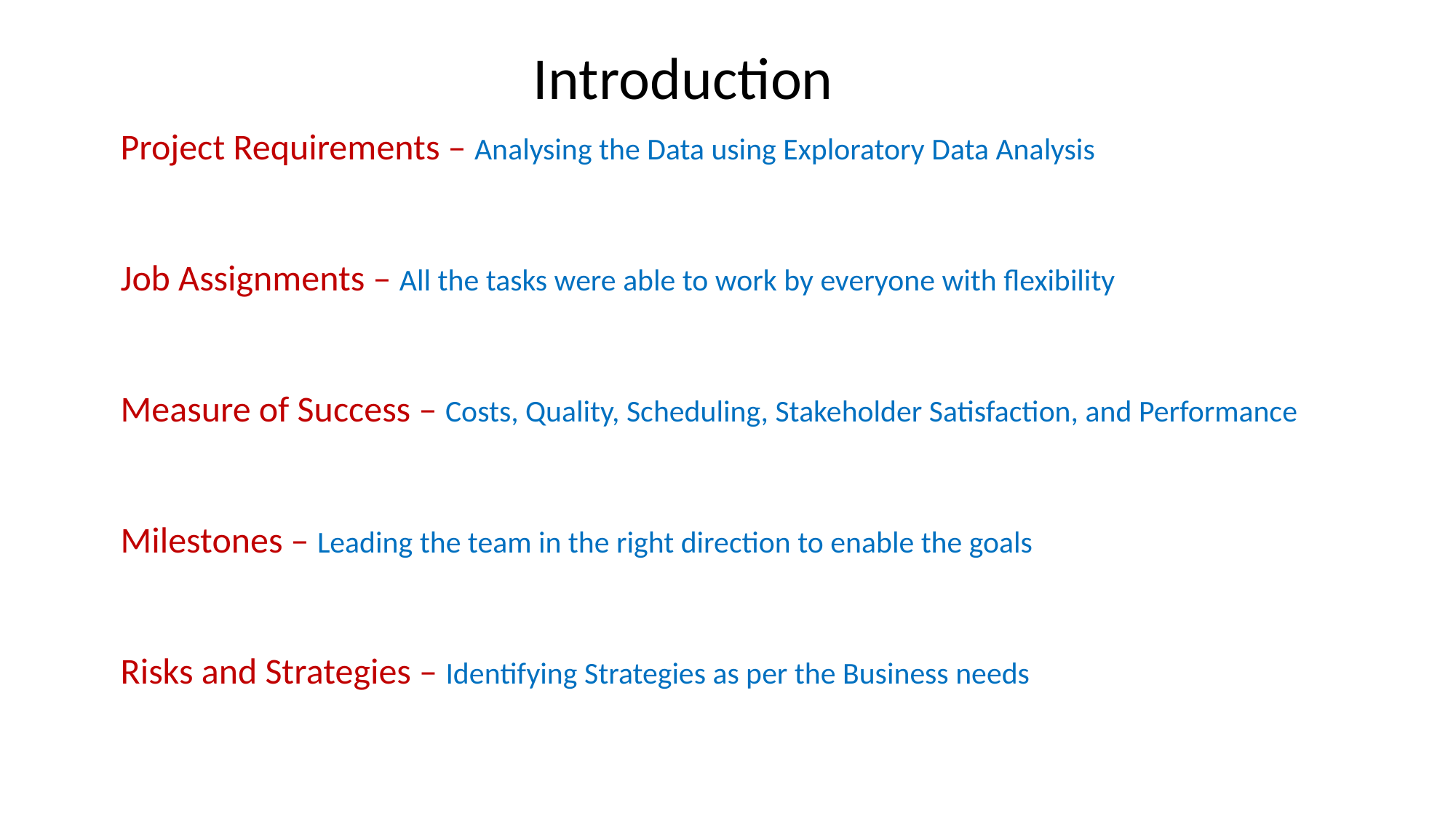

# Introduction
Project Requirements – Analysing the Data using Exploratory Data Analysis

Job Assignments – All the tasks were able to work by everyone with flexibility

Measure of Success – Costs, Quality, Scheduling, Stakeholder Satisfaction, and Performance

Milestones – Leading the team in the right direction to enable the goals

Risks and Strategies – Identifying Strategies as per the Business needs